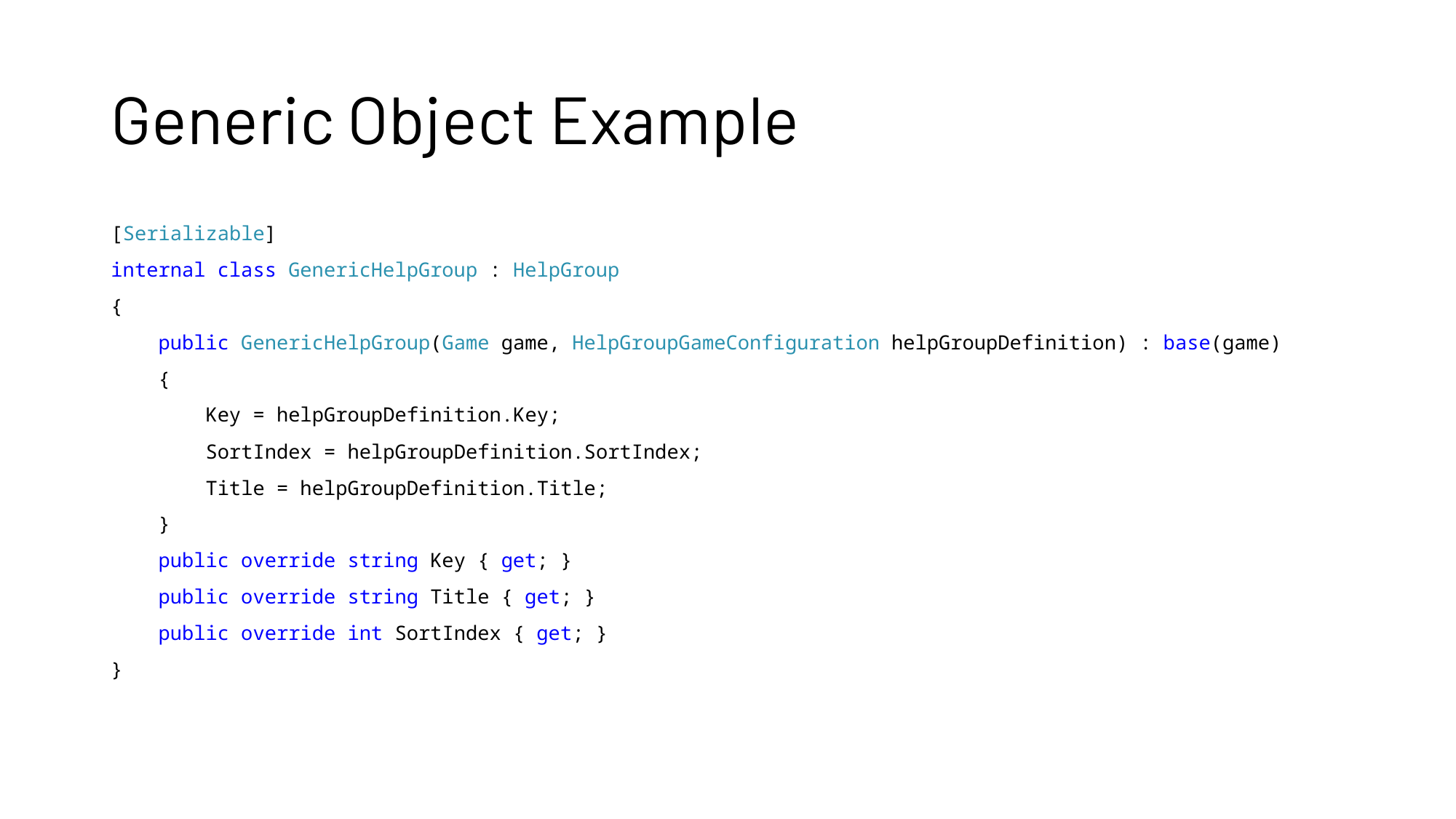

# Generic Object Example
[Serializable]
internal class GenericHelpGroup : HelpGroup
{
    public GenericHelpGroup(Game game, HelpGroupGameConfiguration helpGroupDefinition) : base(game)
    {
        Key = helpGroupDefinition.Key;
        SortIndex = helpGroupDefinition.SortIndex;
        Title = helpGroupDefinition.Title;
    }
    public override string Key { get; }
    public override string Title { get; }
    public override int SortIndex { get; }
}